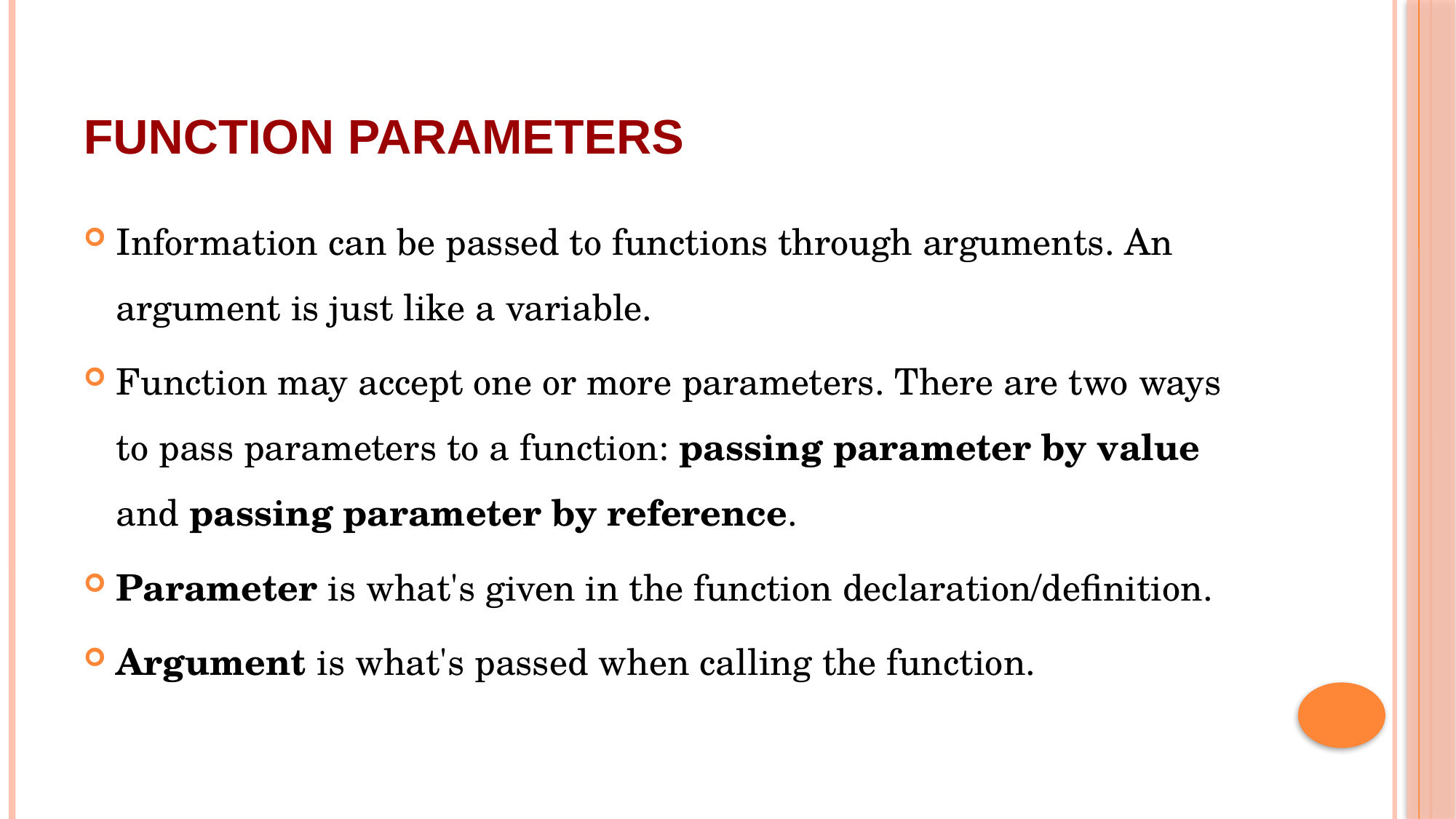

# Function parameters
Information can be passed to functions through arguments. An argument is just like a variable.
Function may accept one or more parameters. There are two ways to pass parameters to a function: passing parameter by value and passing parameter by reference.
Parameter is what's given in the function declaration/definition.
Argument is what's passed when calling the function.